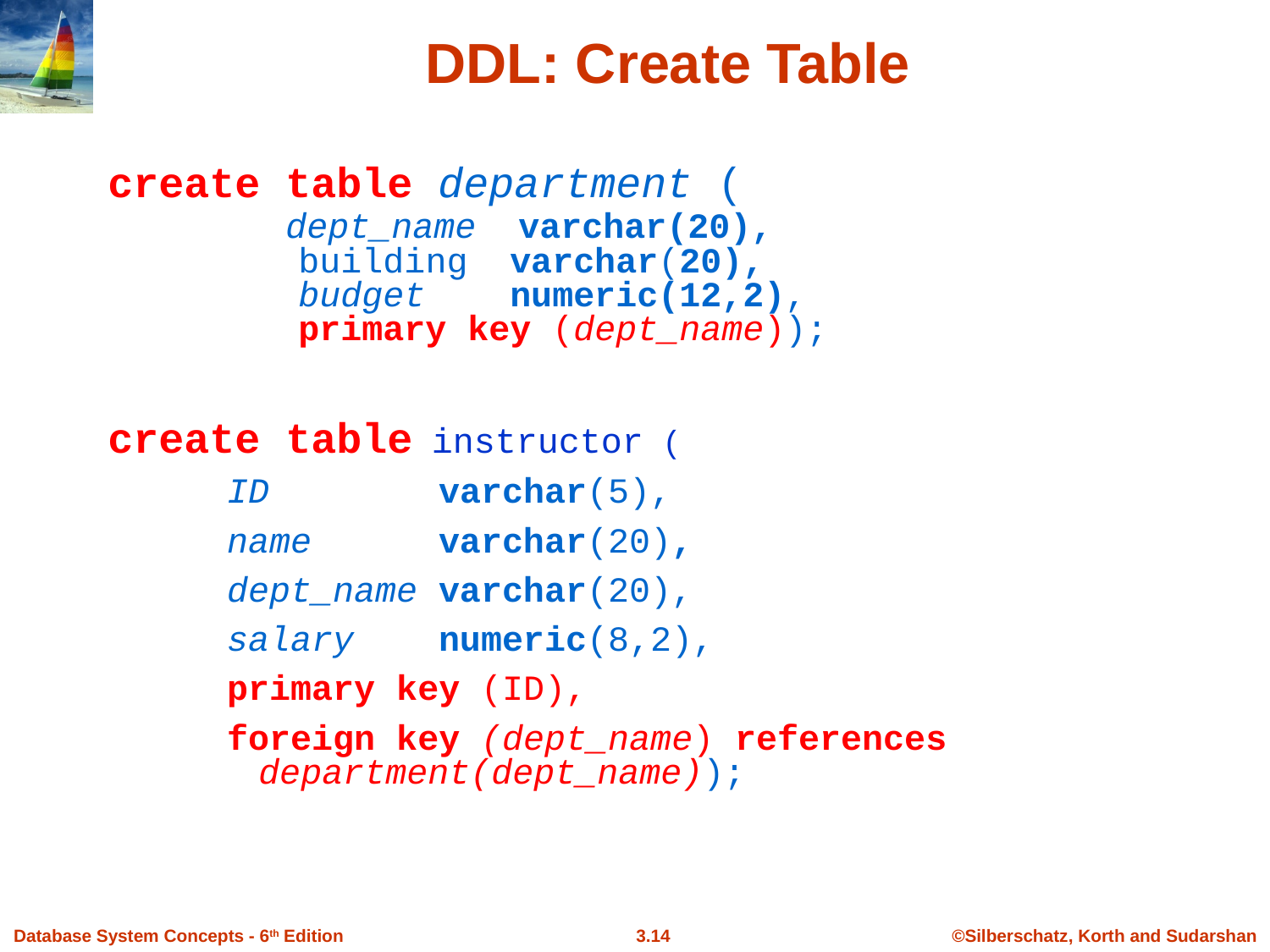

DDL: Create Table
create table department (
       dept_name  varchar(20),
         building  varchar(20),
         budget 	 numeric(12,2),
         primary key (dept_name));

create table instructor (
ID        varchar(5),
name      varchar(20),
dept_name varchar(20),
salary    numeric(8,2),
primary key (ID),
foreign key (dept_name) references department(dept_name));